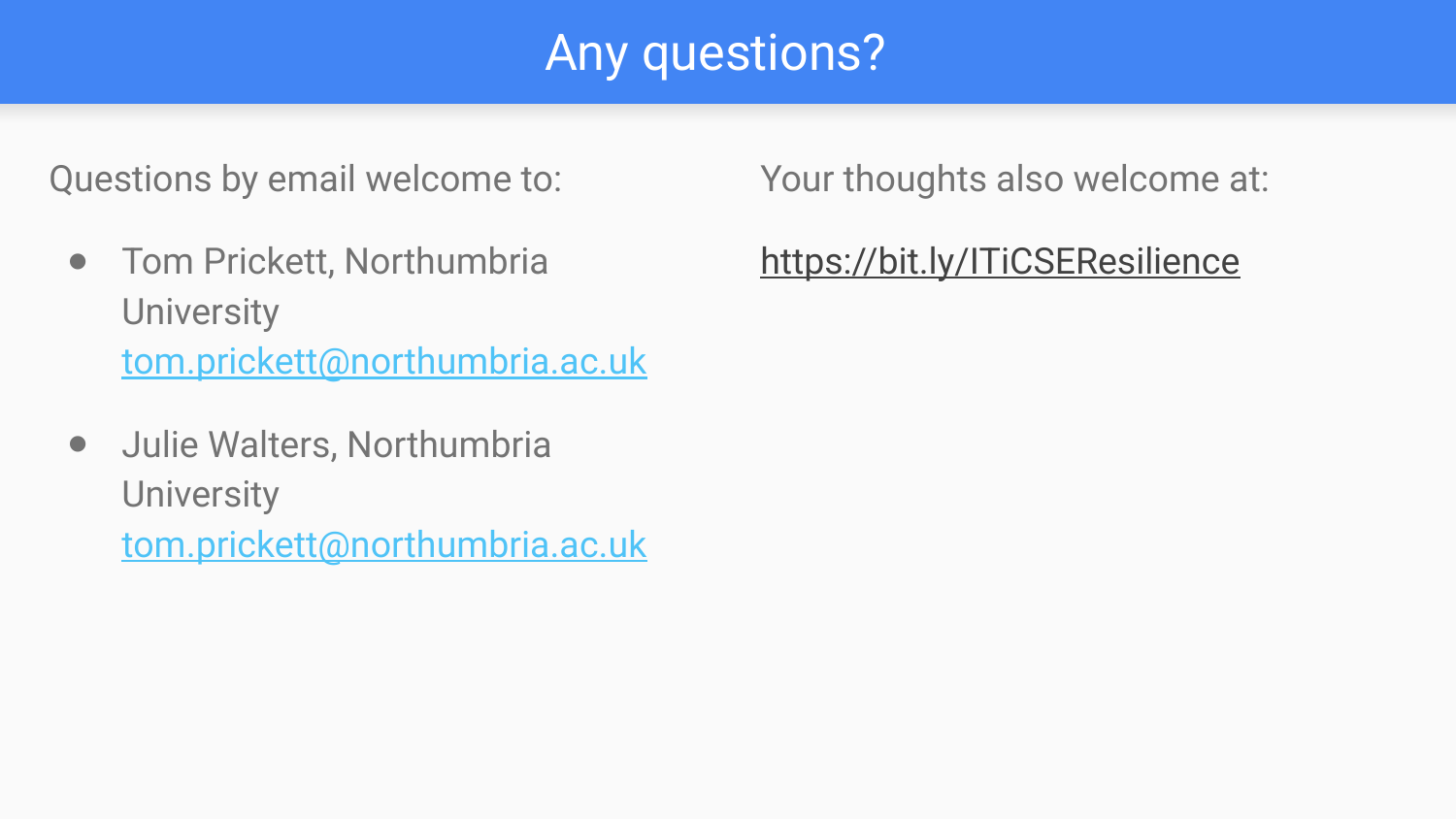

# Any questions?
Questions by email welcome to:
Tom Prickett, Northumbria University tom.prickett@northumbria.ac.uk
Julie Walters, Northumbria University tom.prickett@northumbria.ac.uk

Your thoughts also welcome at:
https://bit.ly/ITiCSEResilience